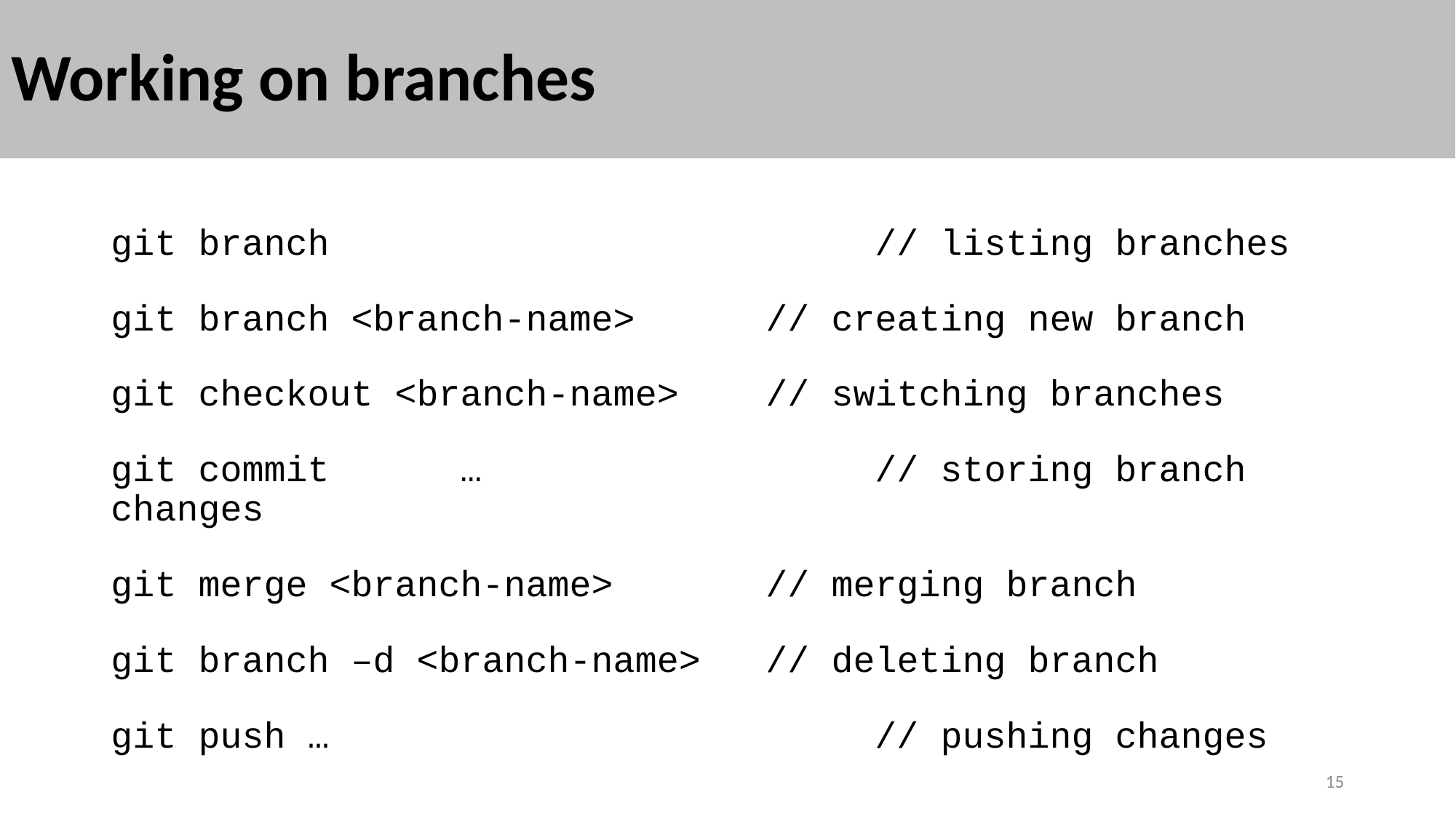

# Working on branches
git branch					// listing branches
git branch <branch-name>		// creating new branch
git checkout <branch-name>	// switching branches
git commit	 …				// storing branch changes
git merge <branch-name>		// merging branch
git branch –d <branch-name>	// deleting branch
git push …					// pushing changes
15